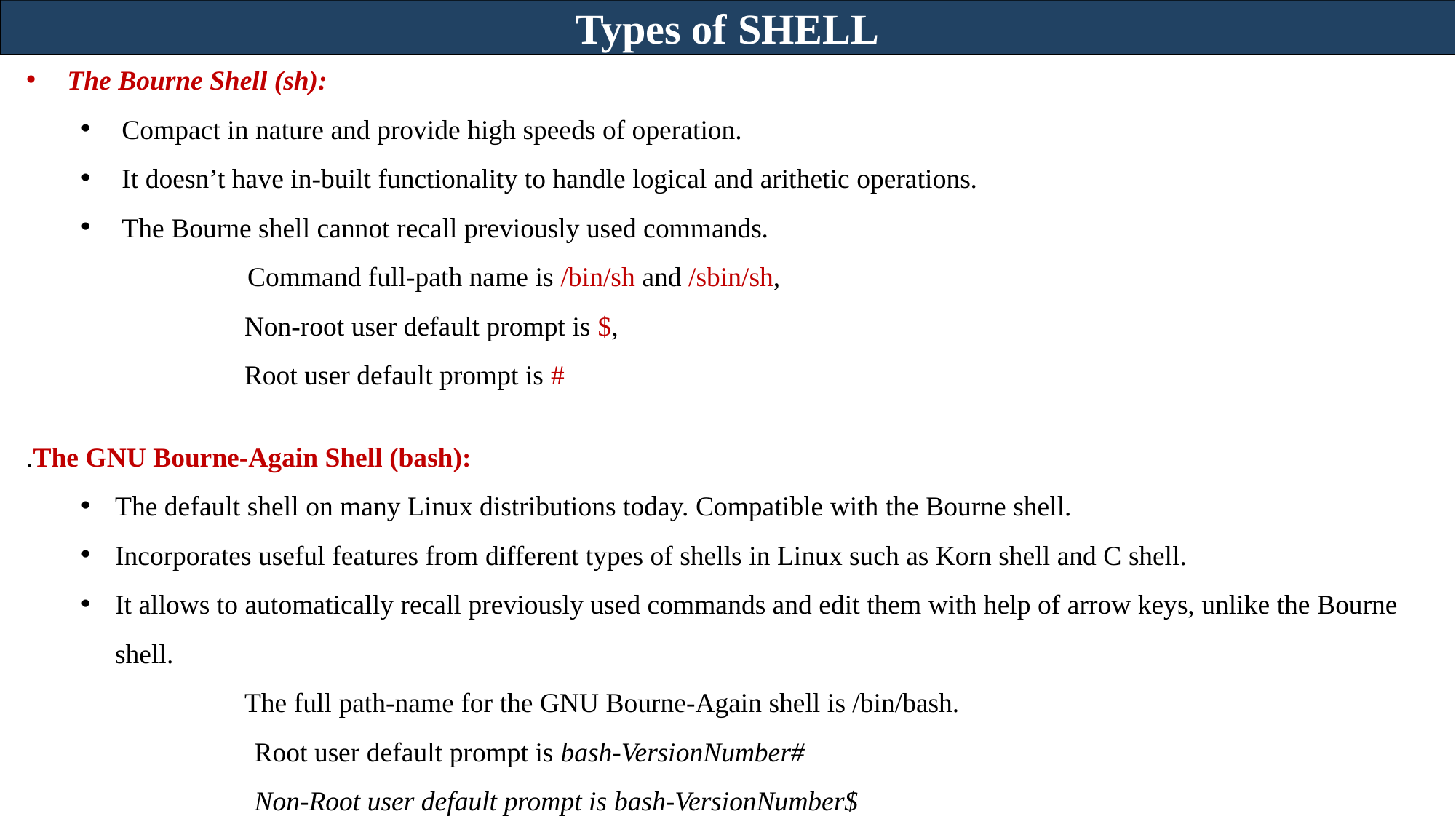

Types of SHELL
The Bourne Shell (sh):
Compact in nature and provide high speeds of operation.
It doesn’t have in-built functionality to handle logical and arithetic operations.
The Bourne shell cannot recall previously used commands.
                                Command full-path name is /bin/sh and /sbin/sh,
		Non-root user default prompt is $,
		Root user default prompt is #

.The GNU Bourne-Again Shell (bash):
The default shell on many Linux distributions today. Compatible with the Bourne shell.
Incorporates useful features from different types of shells in Linux such as Korn shell and C shell.
It allows to automatically recall previously used commands and edit them with help of arrow keys, unlike the Bourne shell.
		The full path-name for the GNU Bourne-Again shell is /bin/bash.
                                 Root user default prompt is bash-VersionNumber#
                                 Non-Root user default prompt is bash-VersionNumber$